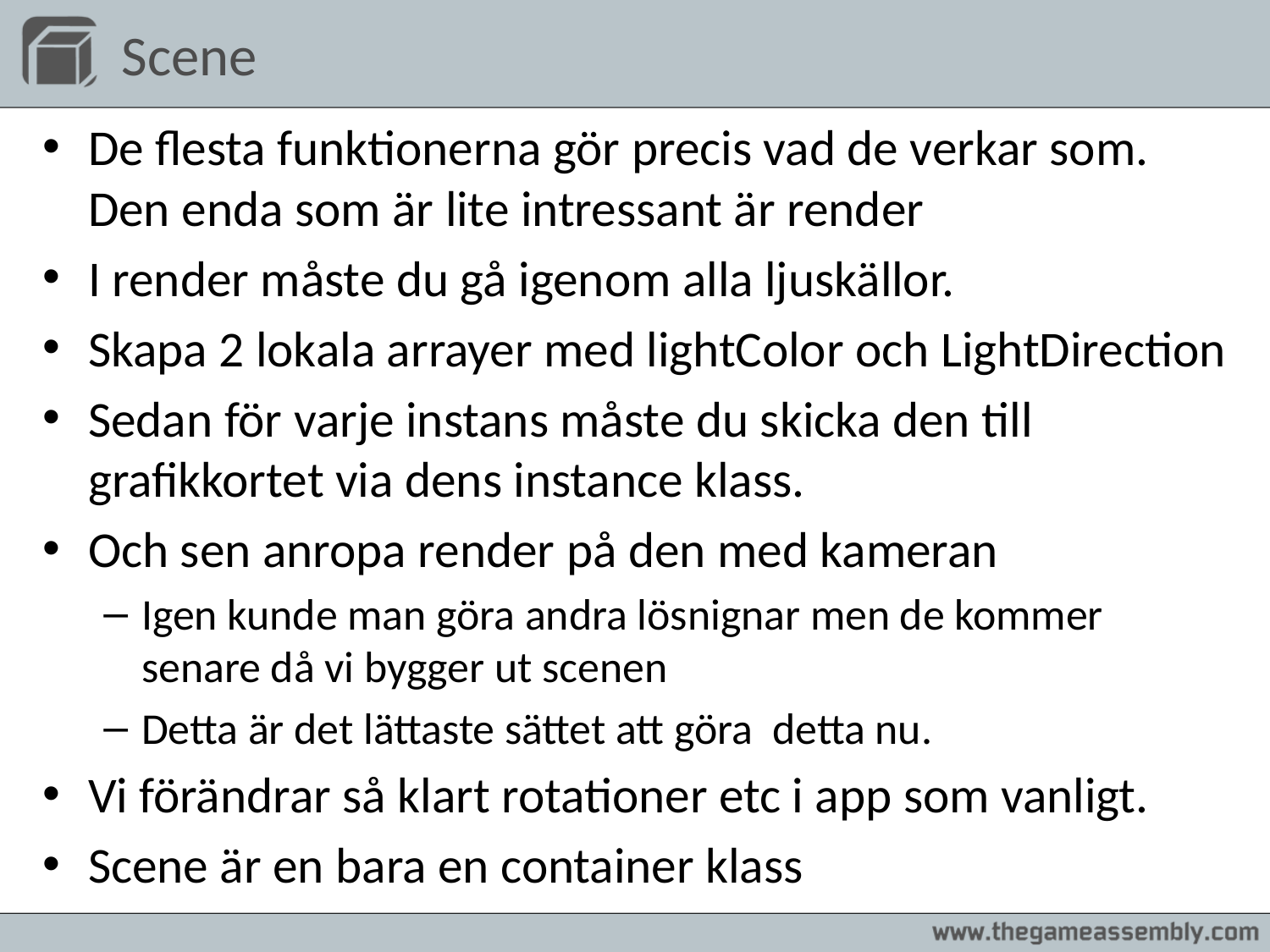

# Scene
De flesta funktionerna gör precis vad de verkar som. Den enda som är lite intressant är render
I render måste du gå igenom alla ljuskällor.
Skapa 2 lokala arrayer med lightColor och LightDirection
Sedan för varje instans måste du skicka den till grafikkortet via dens instance klass.
Och sen anropa render på den med kameran
Igen kunde man göra andra lösnignar men de kommer senare då vi bygger ut scenen
Detta är det lättaste sättet att göra  detta nu.
Vi förändrar så klart rotationer etc i app som vanligt.
Scene är en bara en container klass